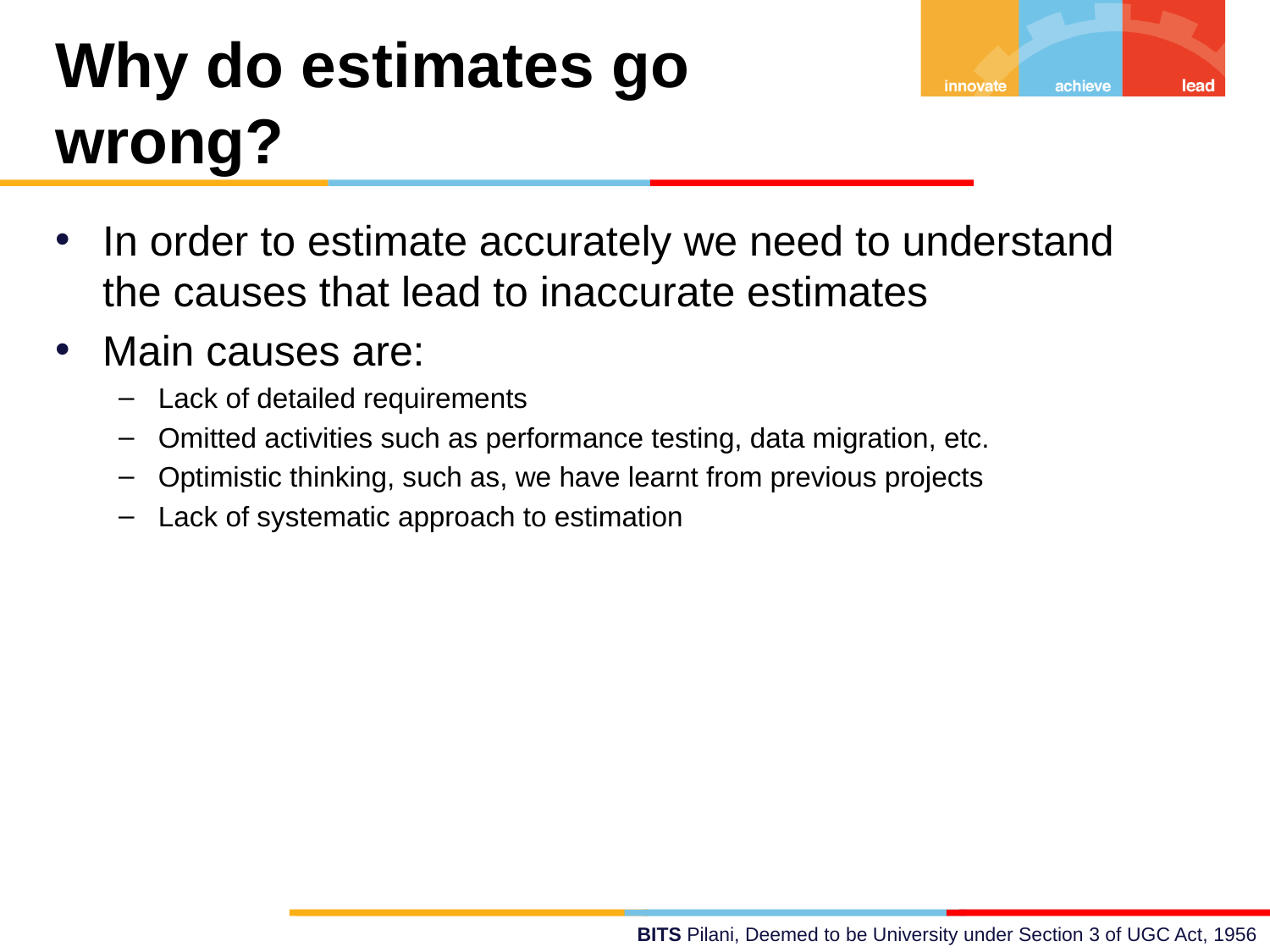

Why do estimates go wrong?
In order to estimate accurately we need to understand the causes that lead to inaccurate estimates
Main causes are:
Lack of detailed requirements
Omitted activities such as performance testing, data migration, etc.
Optimistic thinking, such as, we have learnt from previous projects
Lack of systematic approach to estimation